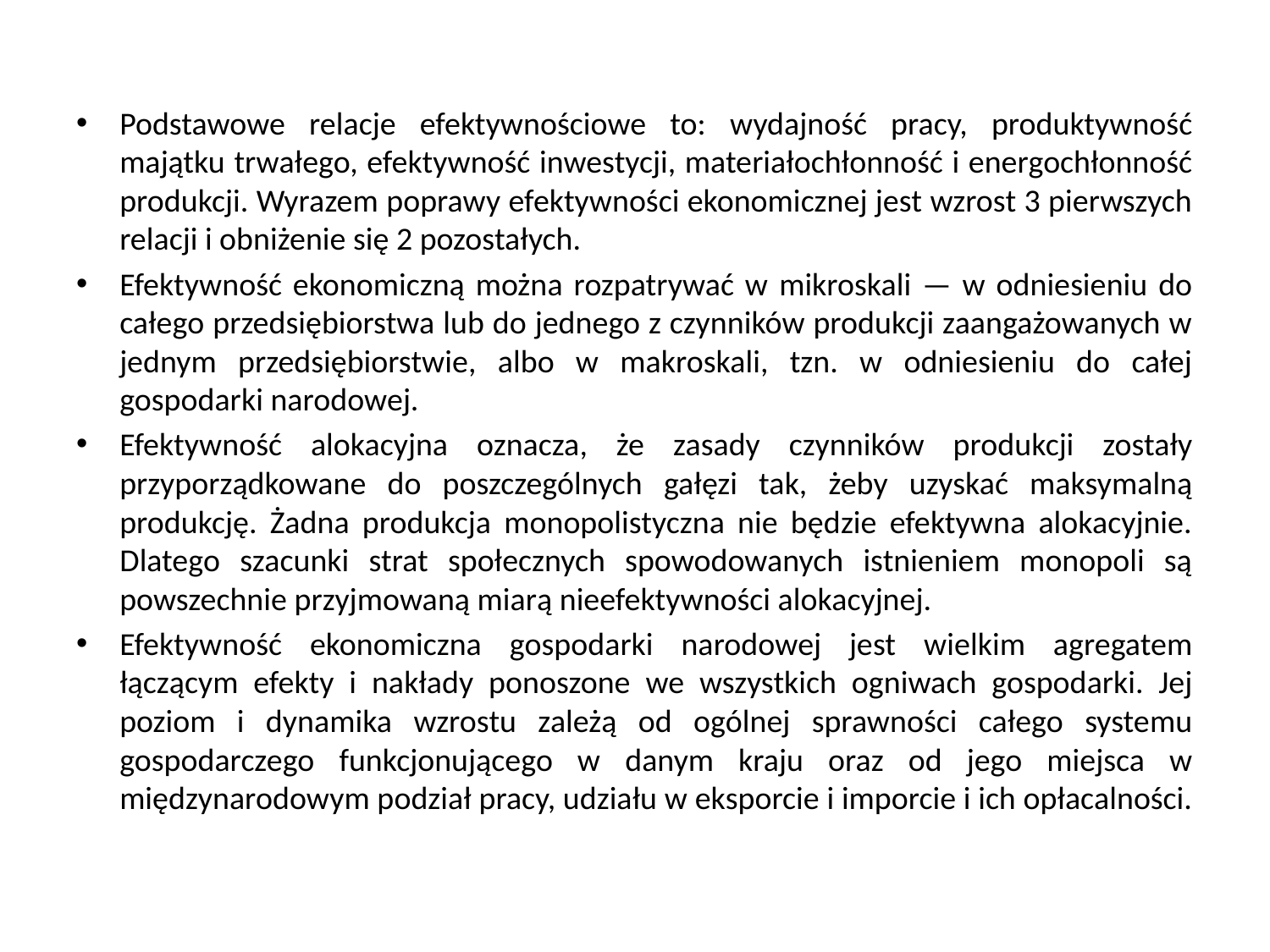

Podstawowe relacje efektywnościowe to: wydajność pracy, produktywność majątku trwałego, efektywność inwestycji, materiałochłonność i energochłonność produkcji. Wyrazem poprawy efektywności ekonomicznej jest wzrost 3 pierwszych relacji i obniżenie się 2 pozostałych.
Efektywność ekonomiczną można rozpatrywać w mikroskali — w odniesieniu do całego przedsiębiorstwa lub do jednego z czynników produkcji zaangażowanych w jednym przedsiębiorstwie, albo w makroskali, tzn. w odniesieniu do całej gospodarki narodowej.
Efektywność alokacyjna oznacza, że zasady czynników produkcji zostały przyporządkowane do poszczególnych gałęzi tak, żeby uzyskać maksymalną produkcję. Żadna produkcja monopolistyczna nie będzie efektywna alokacyjnie. Dlatego szacunki strat społecznych spowodowanych istnieniem monopoli są powszechnie przyjmowaną miarą nieefektywności alokacyjnej.
Efektywność ekonomiczna gospodarki narodowej jest wielkim agregatem łączącym efekty i nakłady ponoszone we wszystkich ogniwach gospodarki. Jej poziom i dynamika wzrostu zależą od ogólnej sprawności całego systemu gospodarczego funkcjonującego w danym kraju oraz od jego miejsca w międzynarodowym podział pracy, udziału w eksporcie i imporcie i ich opłacalności.